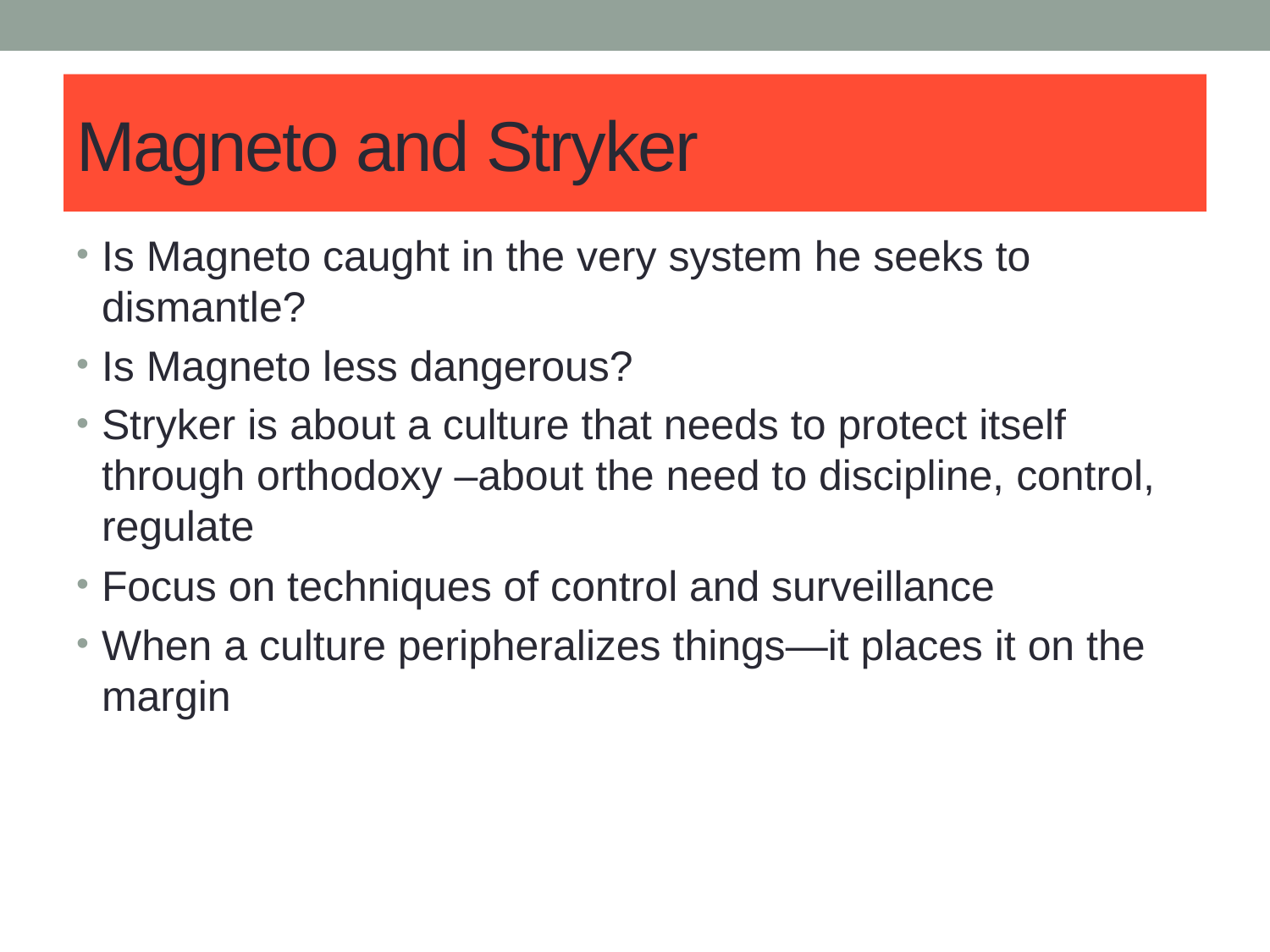

# Magneto and Stryker
Is Magneto caught in the very system he seeks to dismantle?
Is Magneto less dangerous?
Stryker is about a culture that needs to protect itself through orthodoxy –about the need to discipline, control, regulate
Focus on techniques of control and surveillance
When a culture peripheralizes things—it places it on the margin